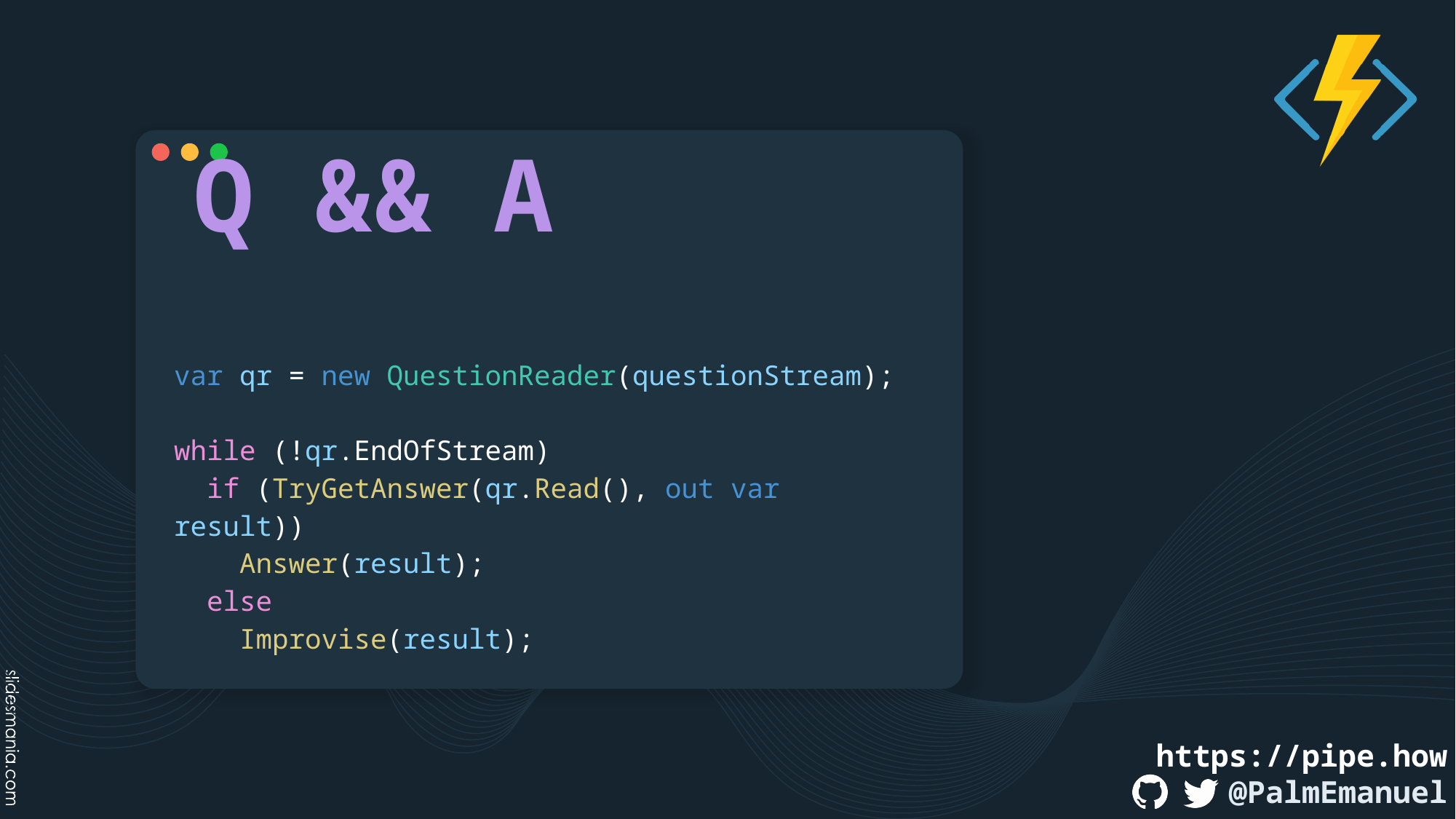

# Q && A
var qr = new QuestionReader(questionStream);
while (!qr.EndOfStream)
  if (TryGetAnswer(qr.Read(), out var result))
    Answer(result);
  else
    Improvise(result);
https://pipe.how